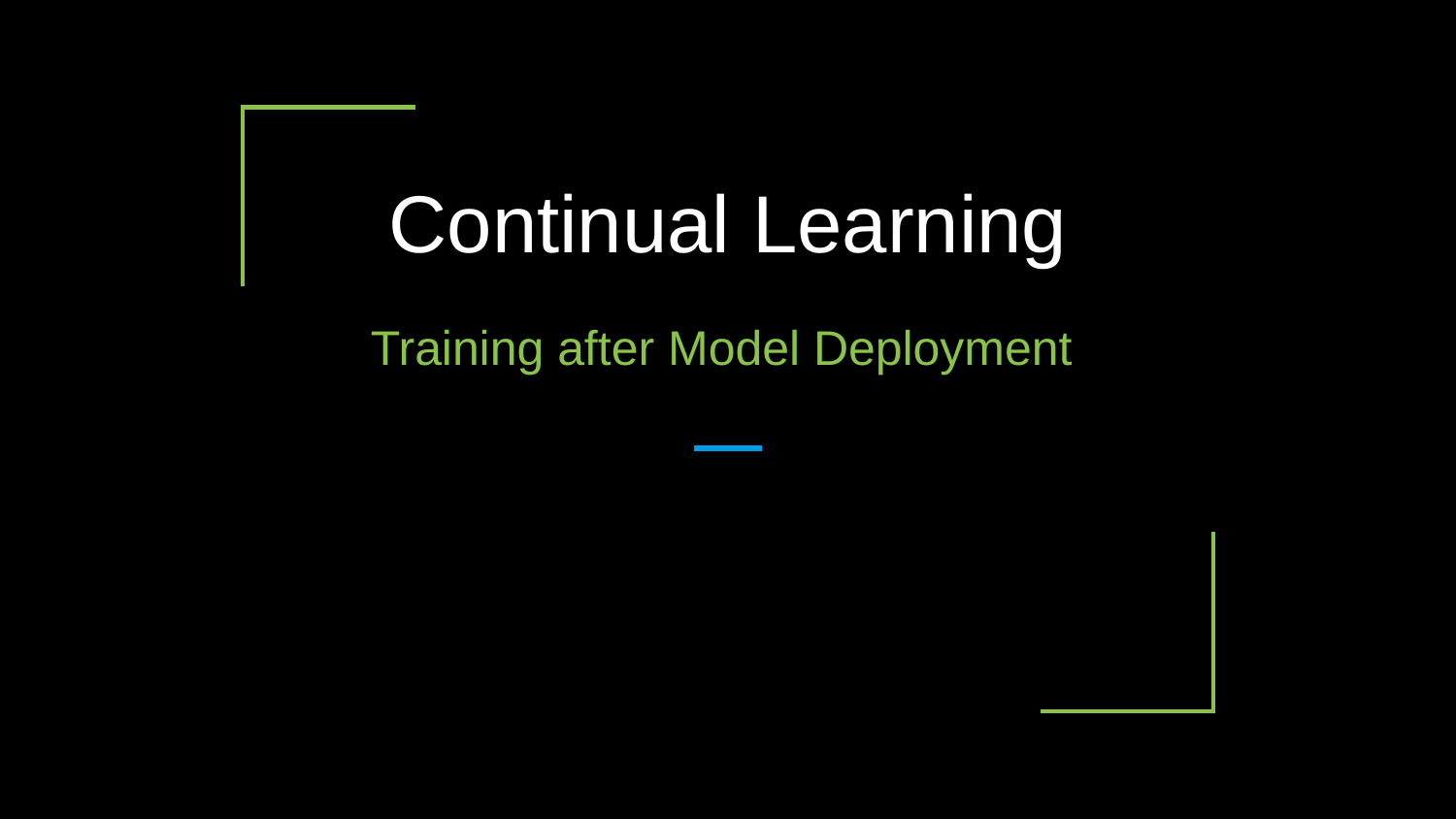

# Continual Learning

Training after Model Deployment